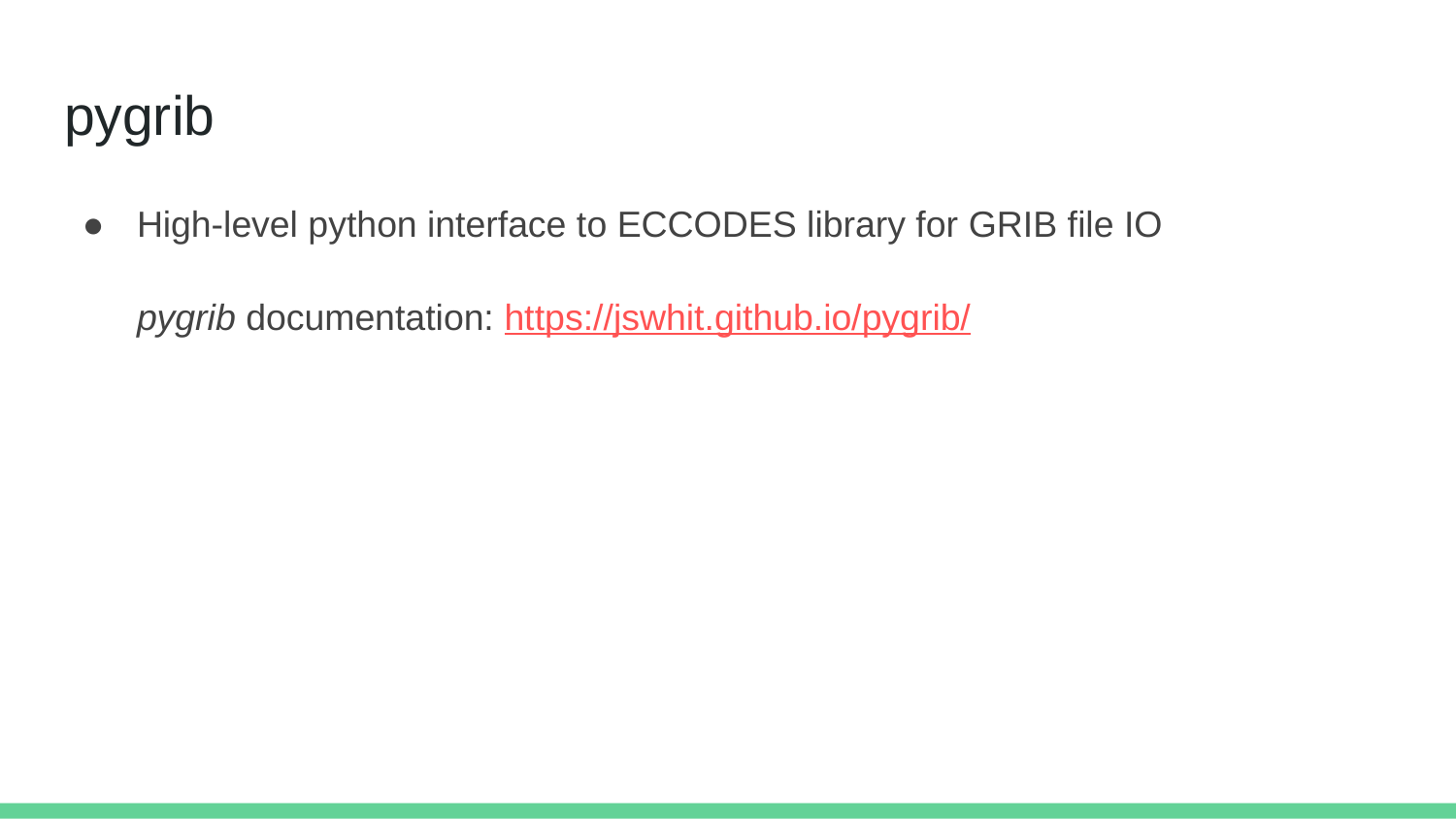

# pygrib
High-level python interface to ECCODES library for GRIB file IO
pygrib documentation: https://jswhit.github.io/pygrib/